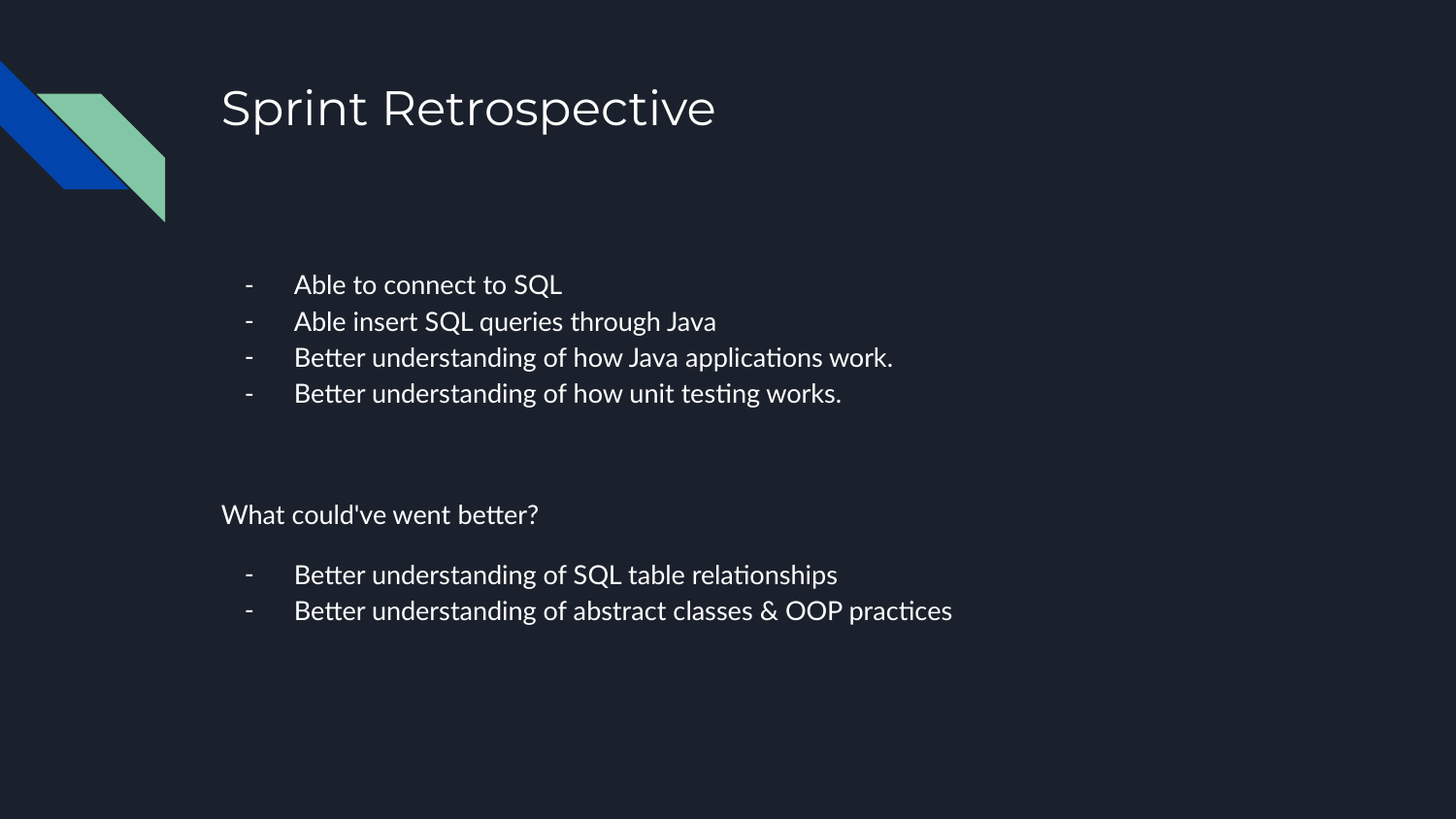

# Sprint Retrospective
Able to connect to SQL
Able insert SQL queries through Java
Better understanding of how Java applications work.
Better understanding of how unit testing works.

What could've went better?
Better understanding of SQL table relationships
Better understanding of abstract classes & OOP practices